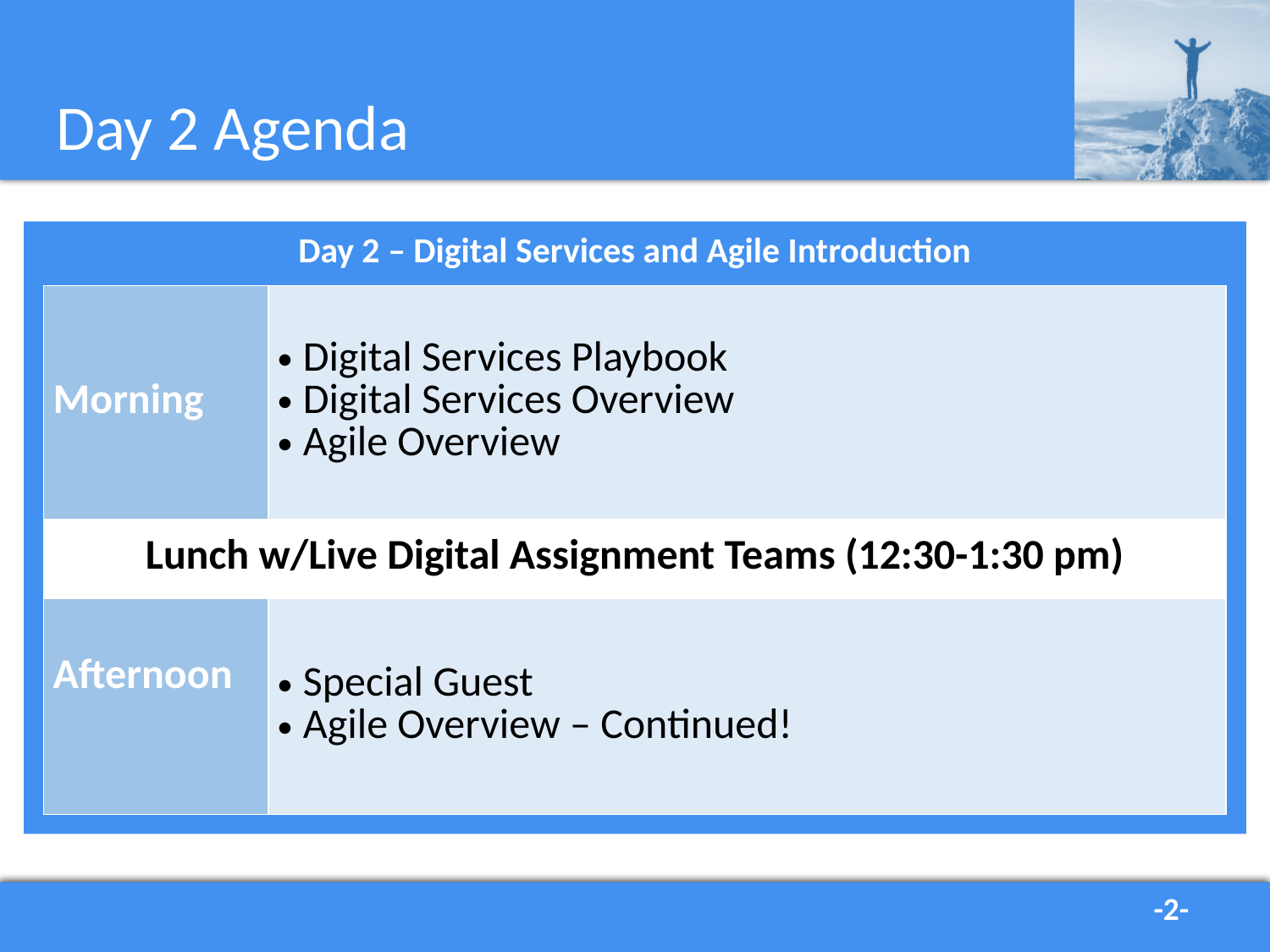

# Day 2 Agenda
Day 2 – Digital Services and Agile Introduction
| Morning | Digital Services Playbook Digital Services Overview Agile Overview |
| --- | --- |
| Lunch w/Live Digital Assignment Teams (12:30-1:30 pm) |  |
| Afternoon | Special Guest Agile Overview – Continued! |